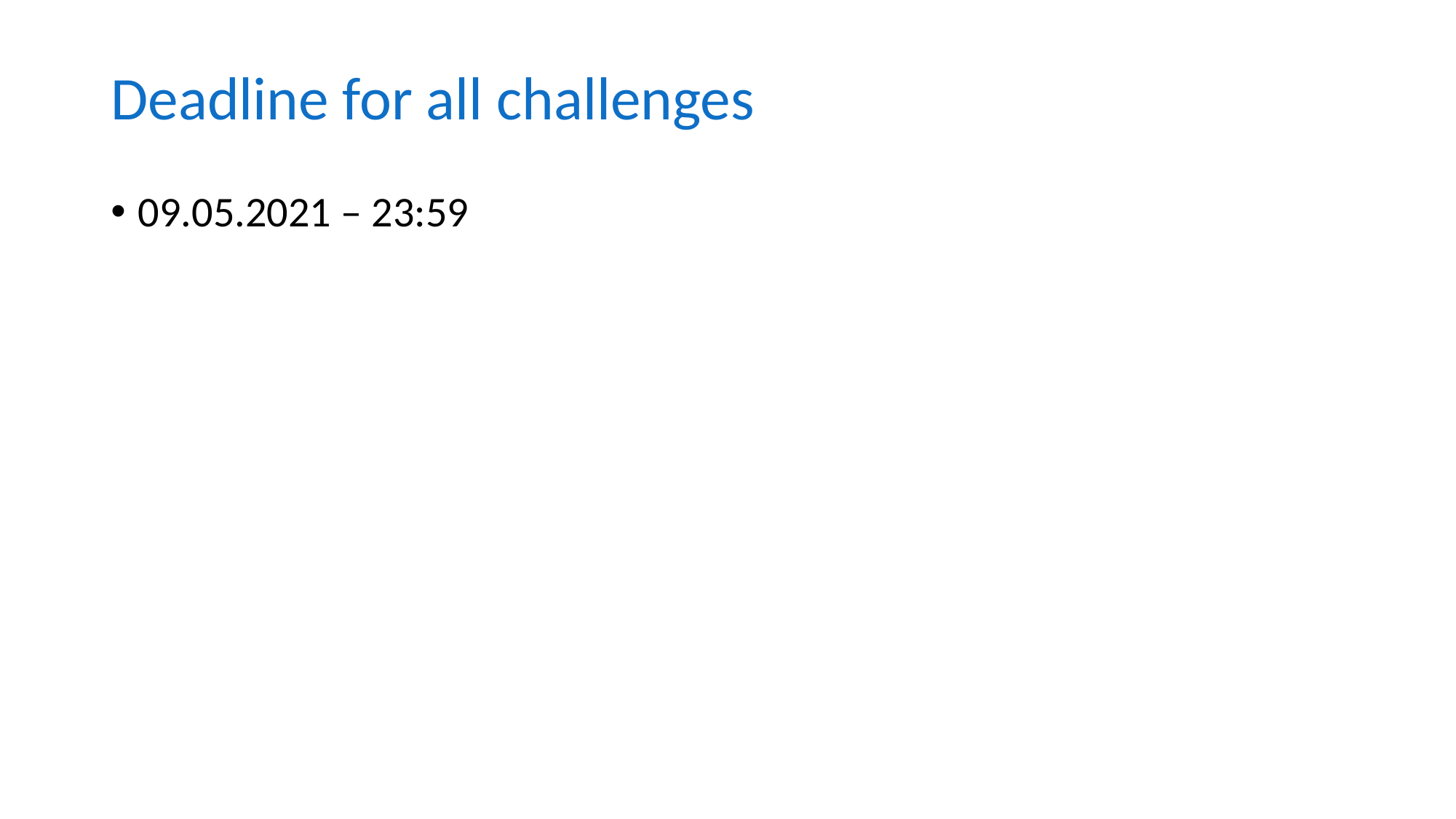

# Deadline for all challenges
09.05.2021 – 23:59